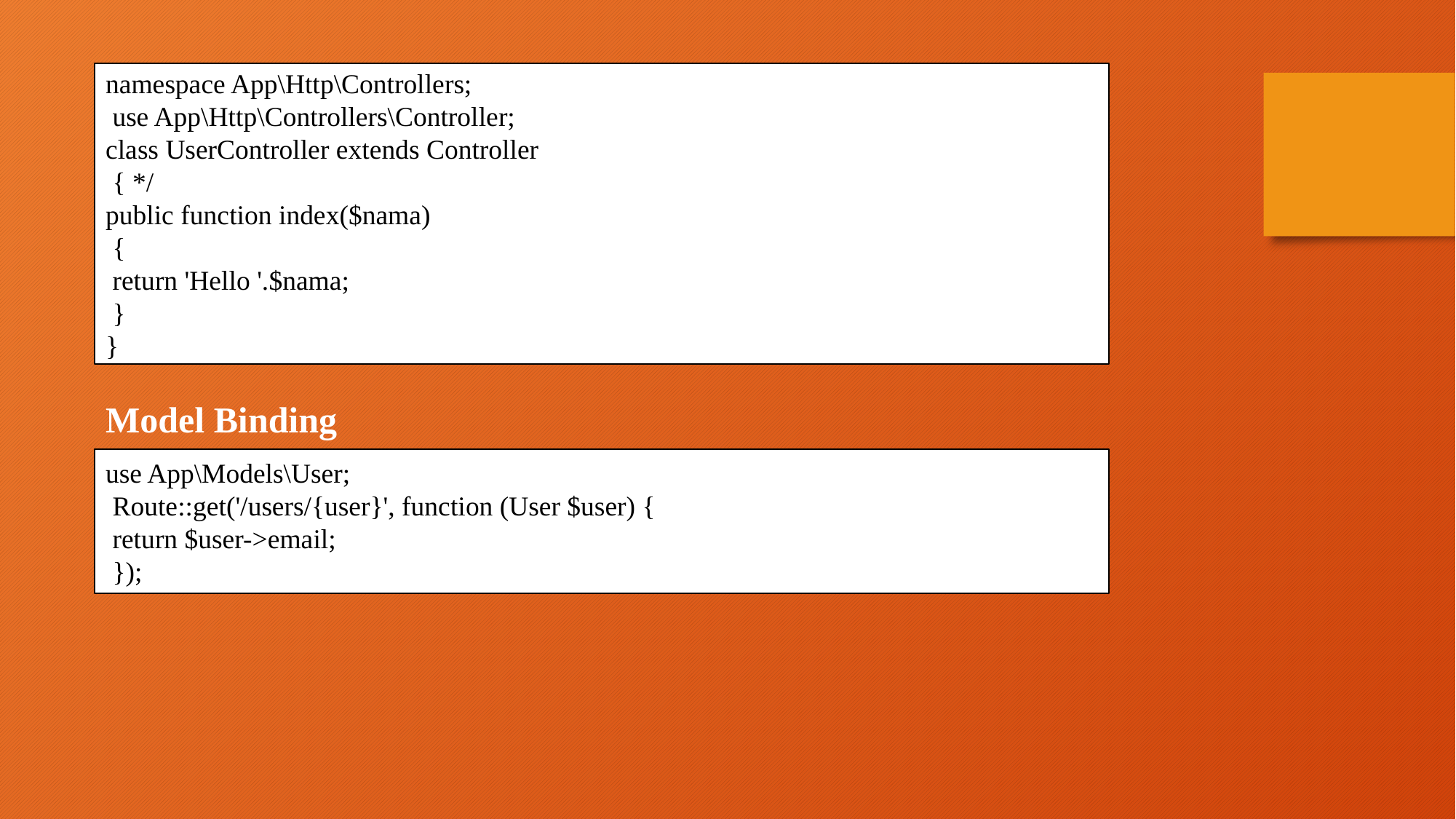

Model Binding
namespace App\Http\Controllers;
 use App\Http\Controllers\Controller;
class UserController extends Controller
 { */
public function index($nama)
 {
 return 'Hello '.$nama;
 }
}
use App\Models\User;
 Route::get('/users/{user}', function (User $user) {
 return $user->email;
 });